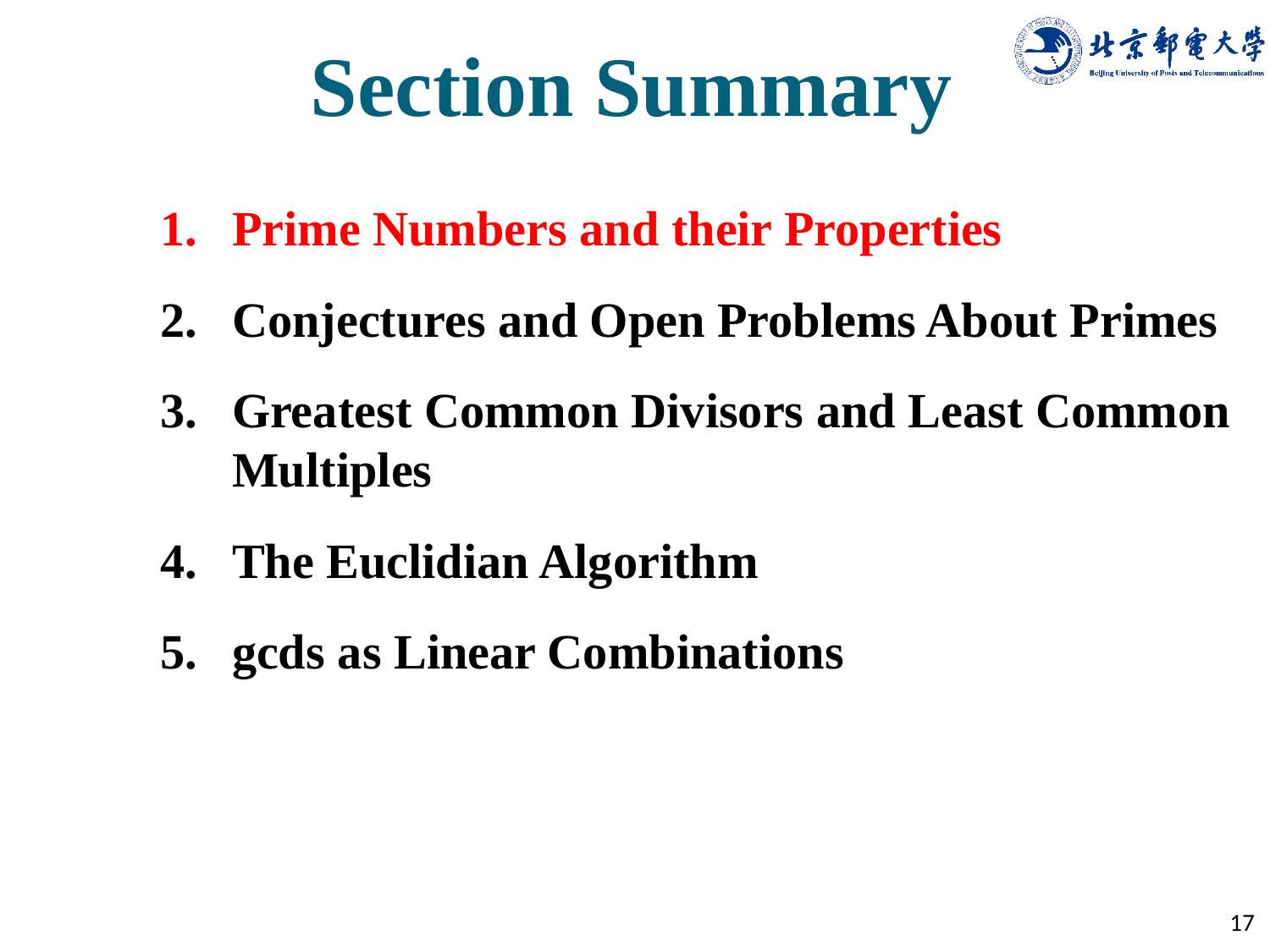

# Section Summary
Prime Numbers and their Properties
Conjectures and Open Problems About Primes
Greatest Common Divisors and Least Common Multiples
The Euclidian Algorithm
gcds as Linear Combinations